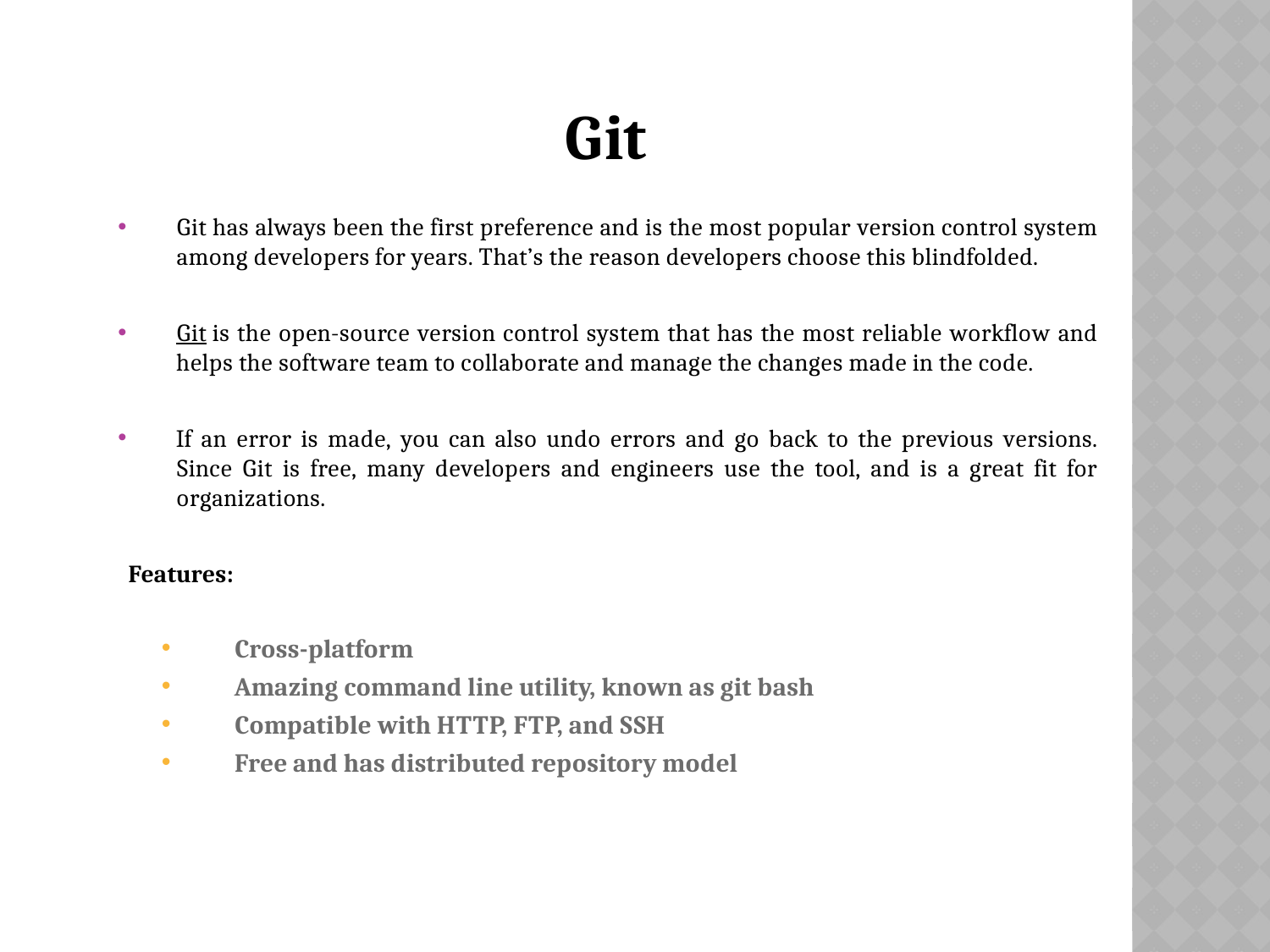

Git
Git has always been the first preference and is the most popular version control system among developers for years. That’s the reason developers choose this blindfolded.

Git is the open-source version control system that has the most reliable workflow and helps the software team to collaborate and manage the changes made in the code.

If an error is made, you can also undo errors and go back to the previous versions. Since Git is free, many developers and engineers use the tool, and is a great fit for organizations.

Features:

Cross-platform
Amazing command line utility, known as git bash
Compatible with HTTP, FTP, and SSH
Free and has distributed repository model